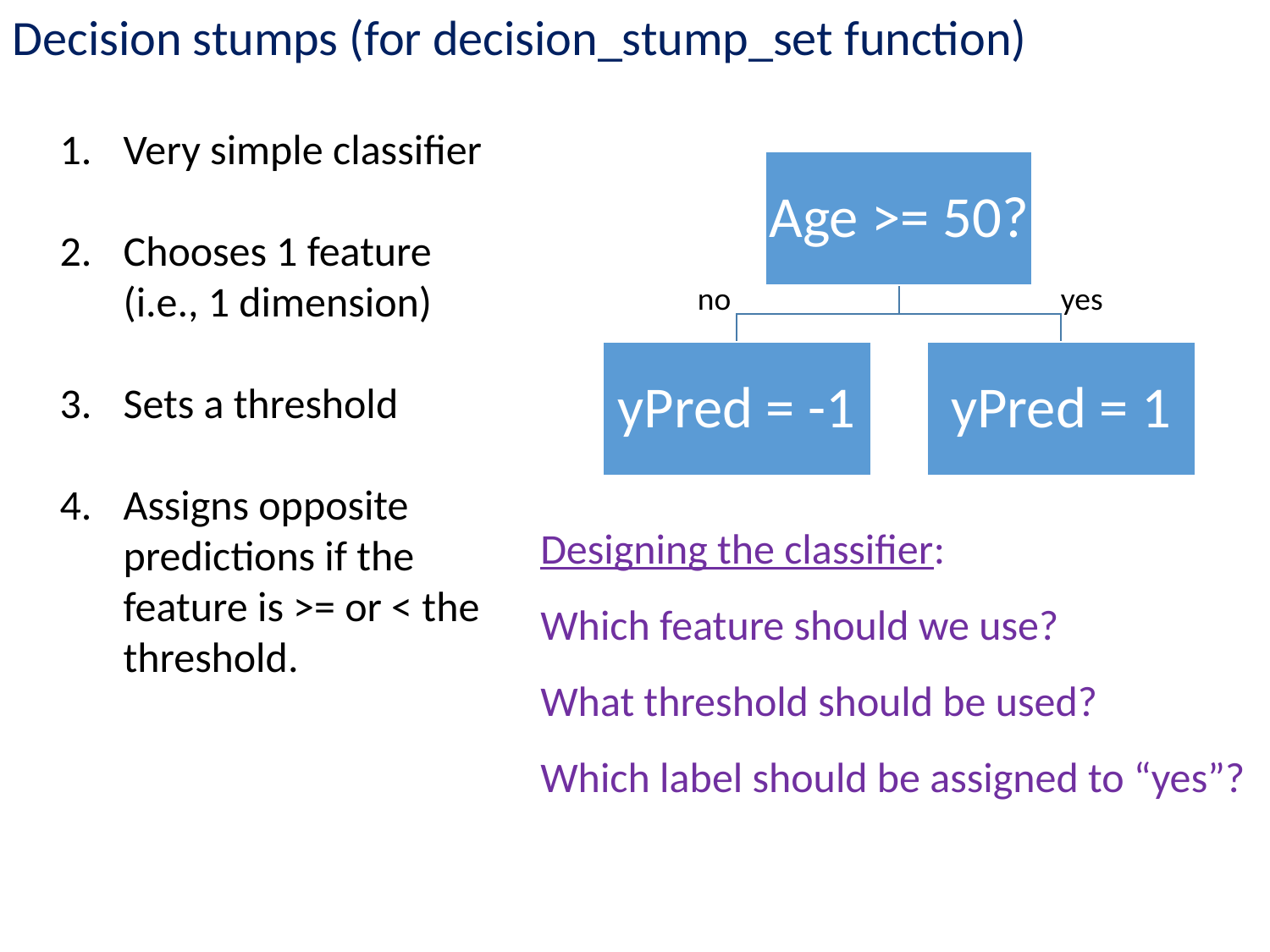

Decision stumps (for decision_stump_set function)
Very simple classifier

Chooses 1 feature (i.e., 1 dimension)

Sets a threshold

Assigns opposite predictions if the feature is >= or < the threshold.
Age >= 50?
yPred = -1
yPred = 1
no
yes
Designing the classifier:
Which feature should we use?
What threshold should be used?
Which label should be assigned to “yes”?